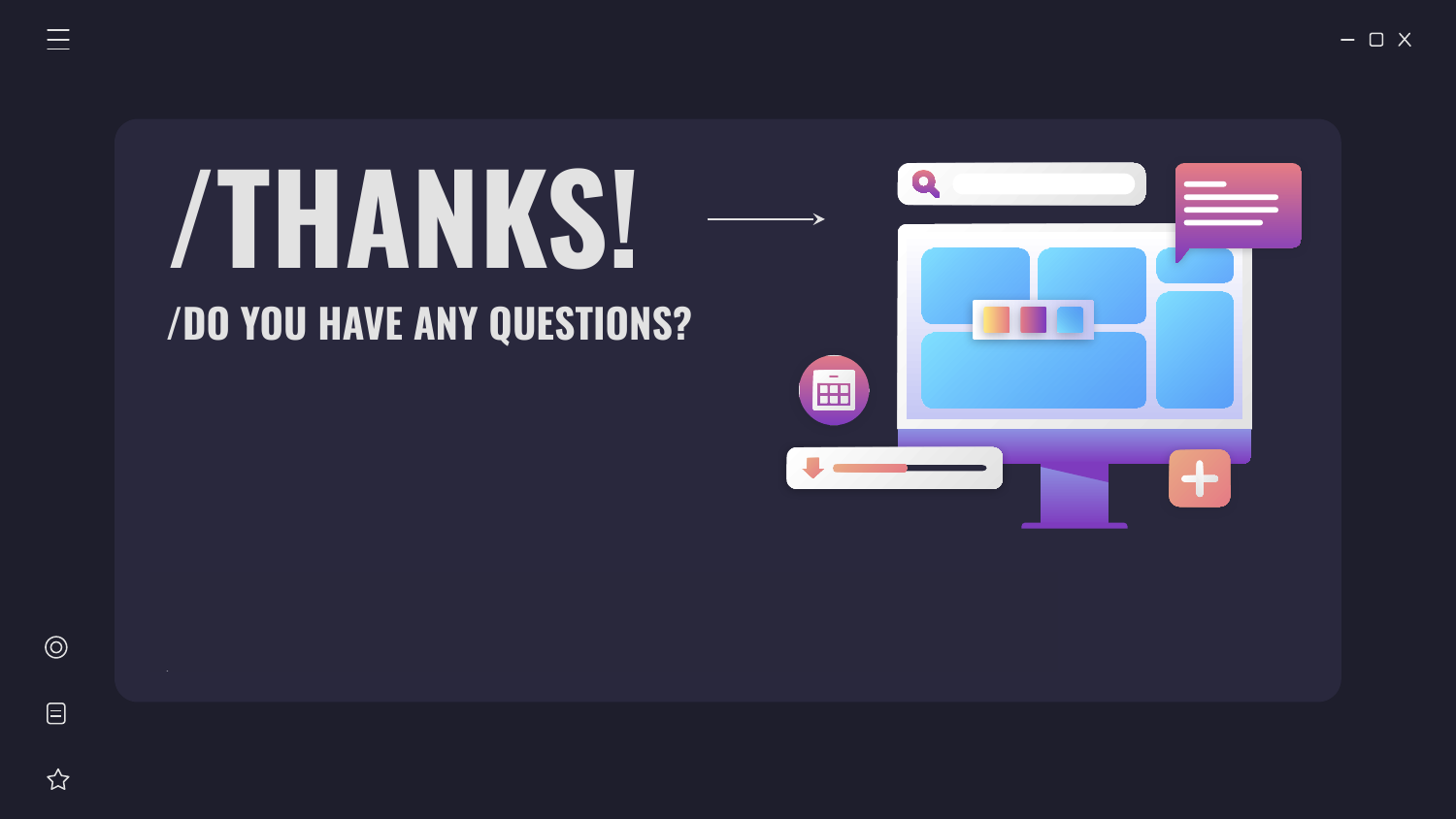

# /THANKS!

/DO YOU HAVE ANY QUESTIONS?